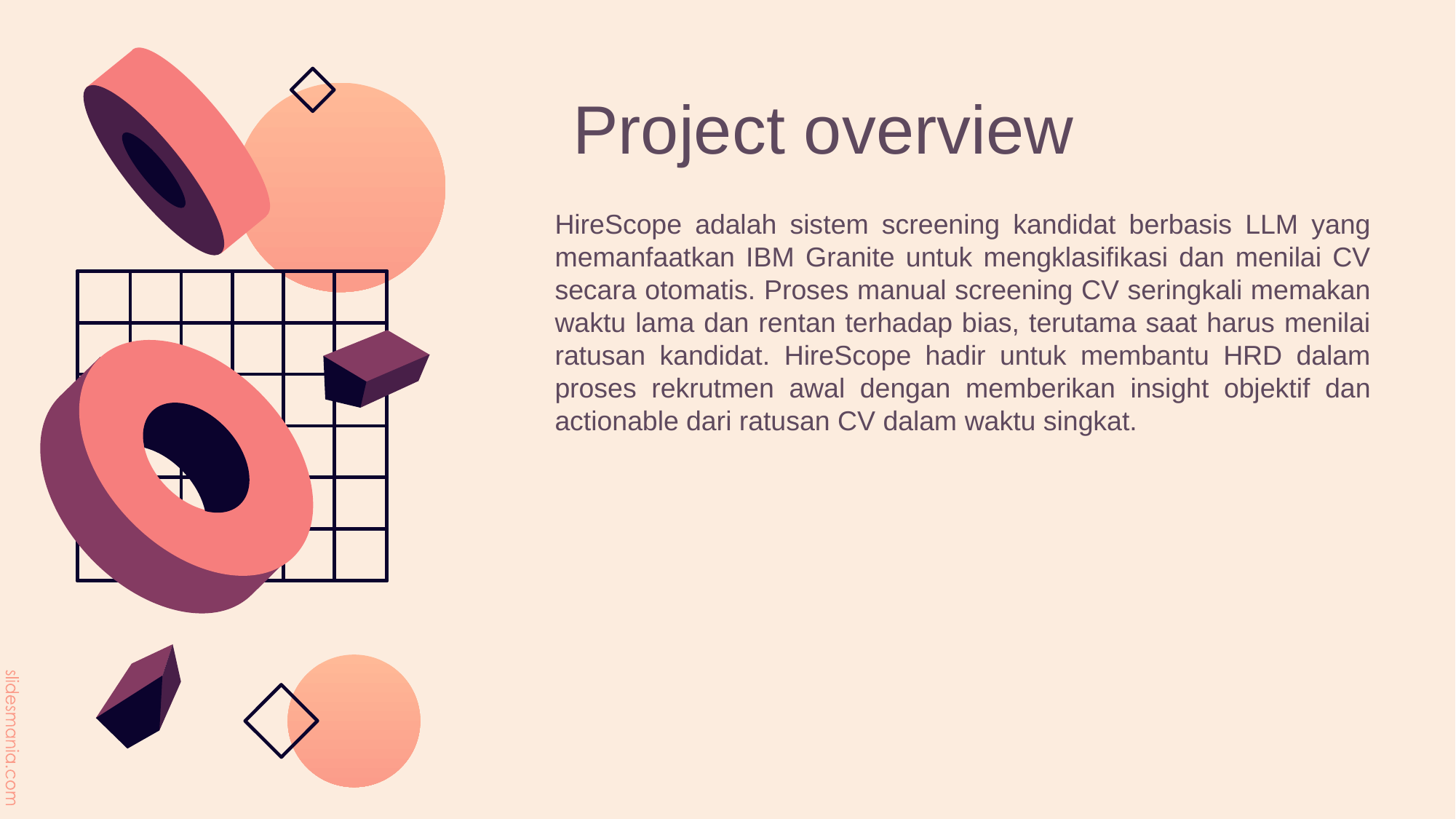

# Project overview
HireScope adalah sistem screening kandidat berbasis LLM yang memanfaatkan IBM Granite untuk mengklasifikasi dan menilai CV secara otomatis. Proses manual screening CV seringkali memakan waktu lama dan rentan terhadap bias, terutama saat harus menilai ratusan kandidat. HireScope hadir untuk membantu HRD dalam proses rekrutmen awal dengan memberikan insight objektif dan actionable dari ratusan CV dalam waktu singkat.